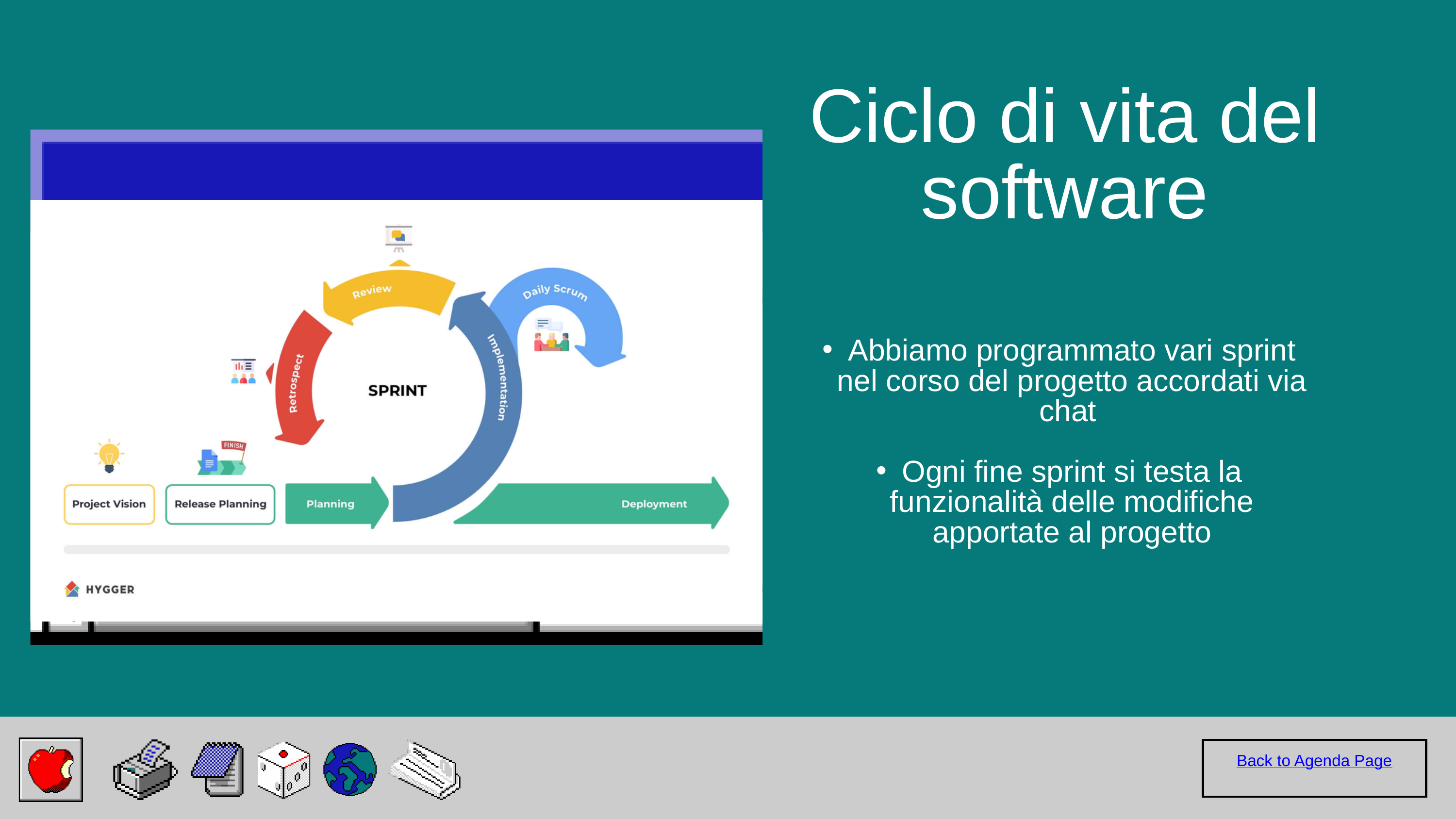

Ciclo di vita del software

Abbiamo programmato vari sprint nel corso del progetto accordati via chat

Ogni fine sprint si testa la funzionalità delle modifiche apportate al progetto

Back to Agenda Page